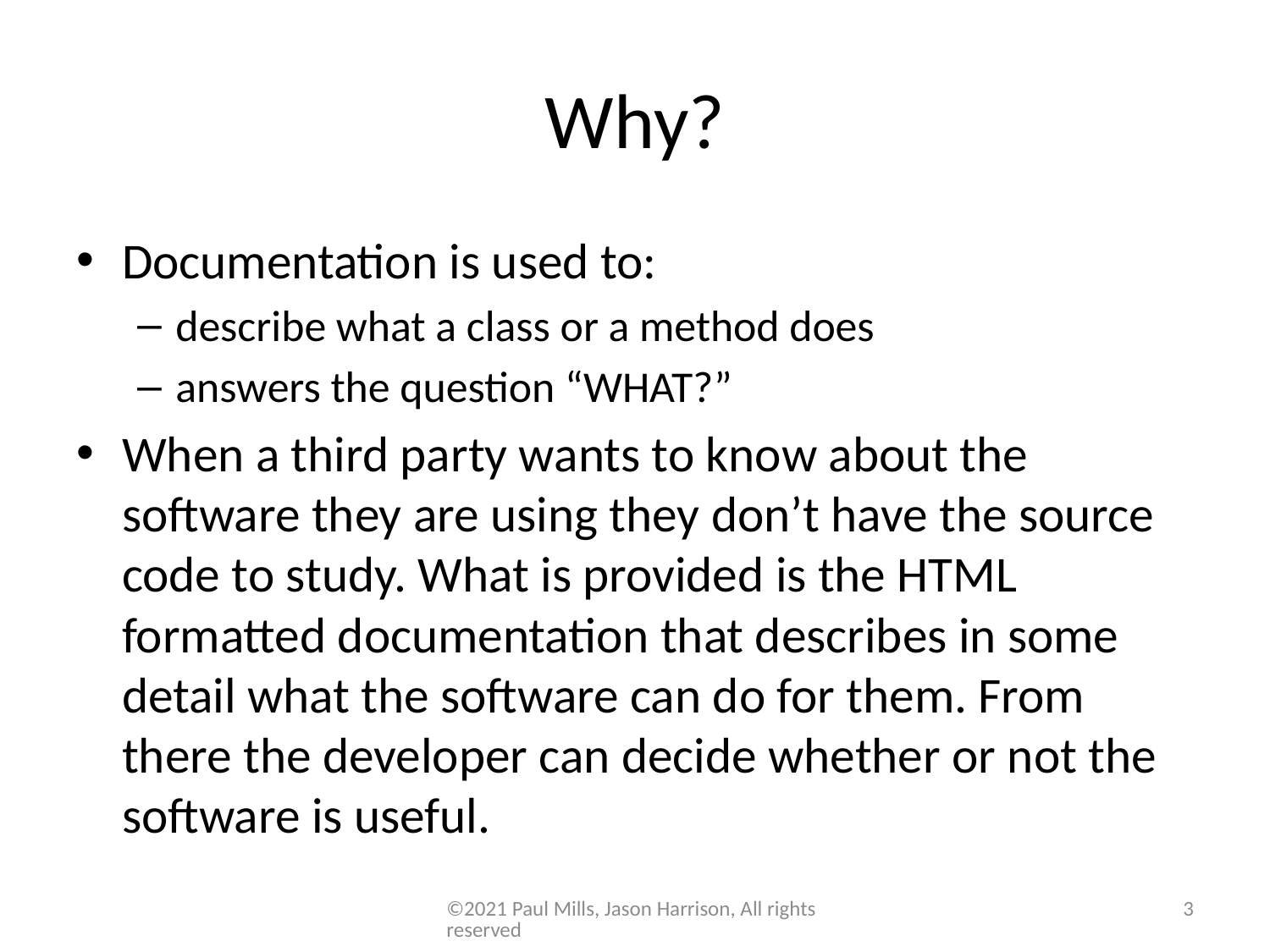

# Why?
Documentation is used to:
describe what a class or a method does
answers the question “WHAT?”
When a third party wants to know about the software they are using they don’t have the source code to study. What is provided is the HTML formatted documentation that describes in some detail what the software can do for them. From there the developer can decide whether or not the software is useful.
©2021 Paul Mills, Jason Harrison, All rights reserved
3